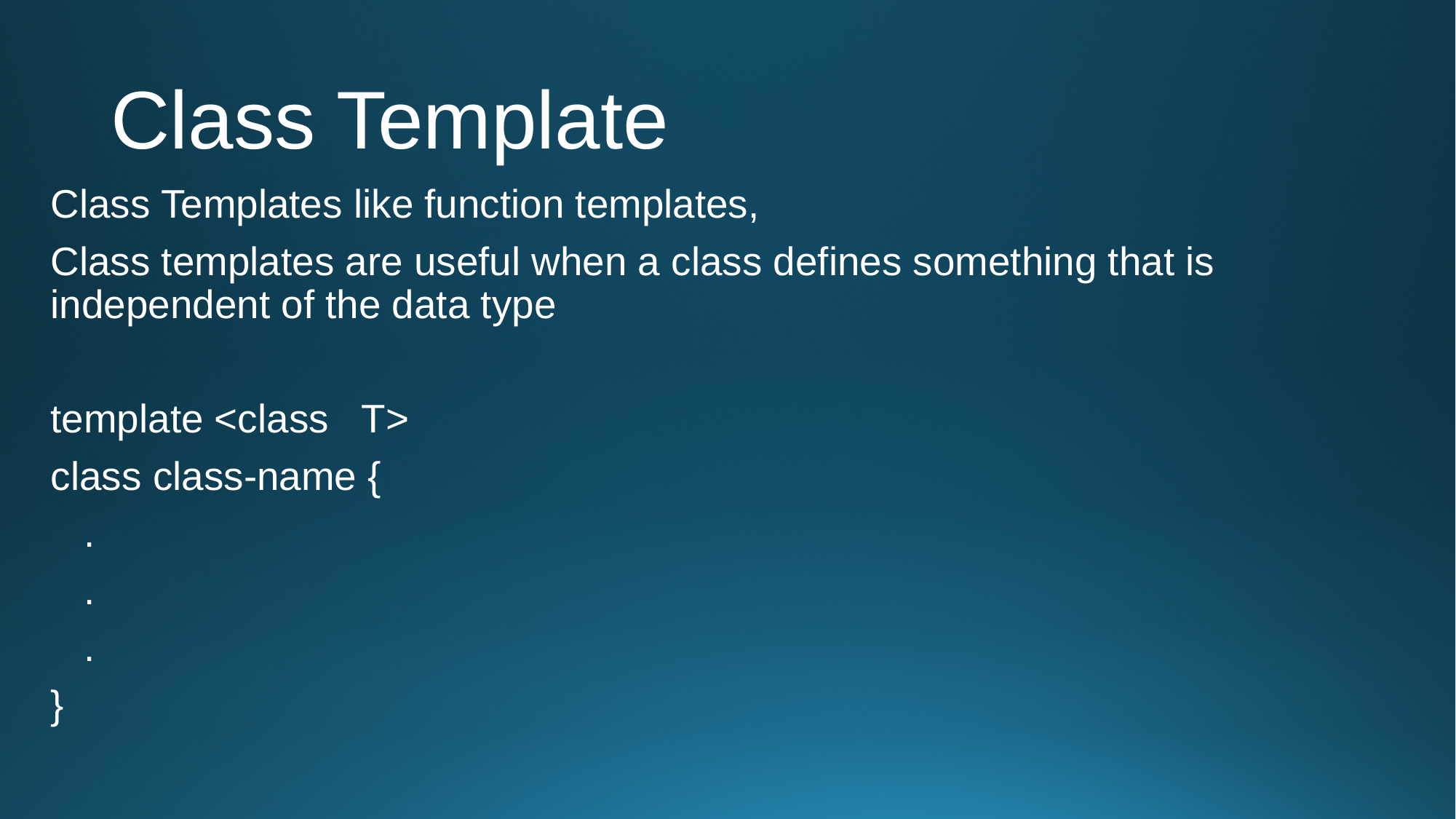

# Class Template
Class Templates like function templates,
Class templates are useful when a class defines something that is independent of the data type

template <class   T>
class class-name {
   .
   .
   .
}